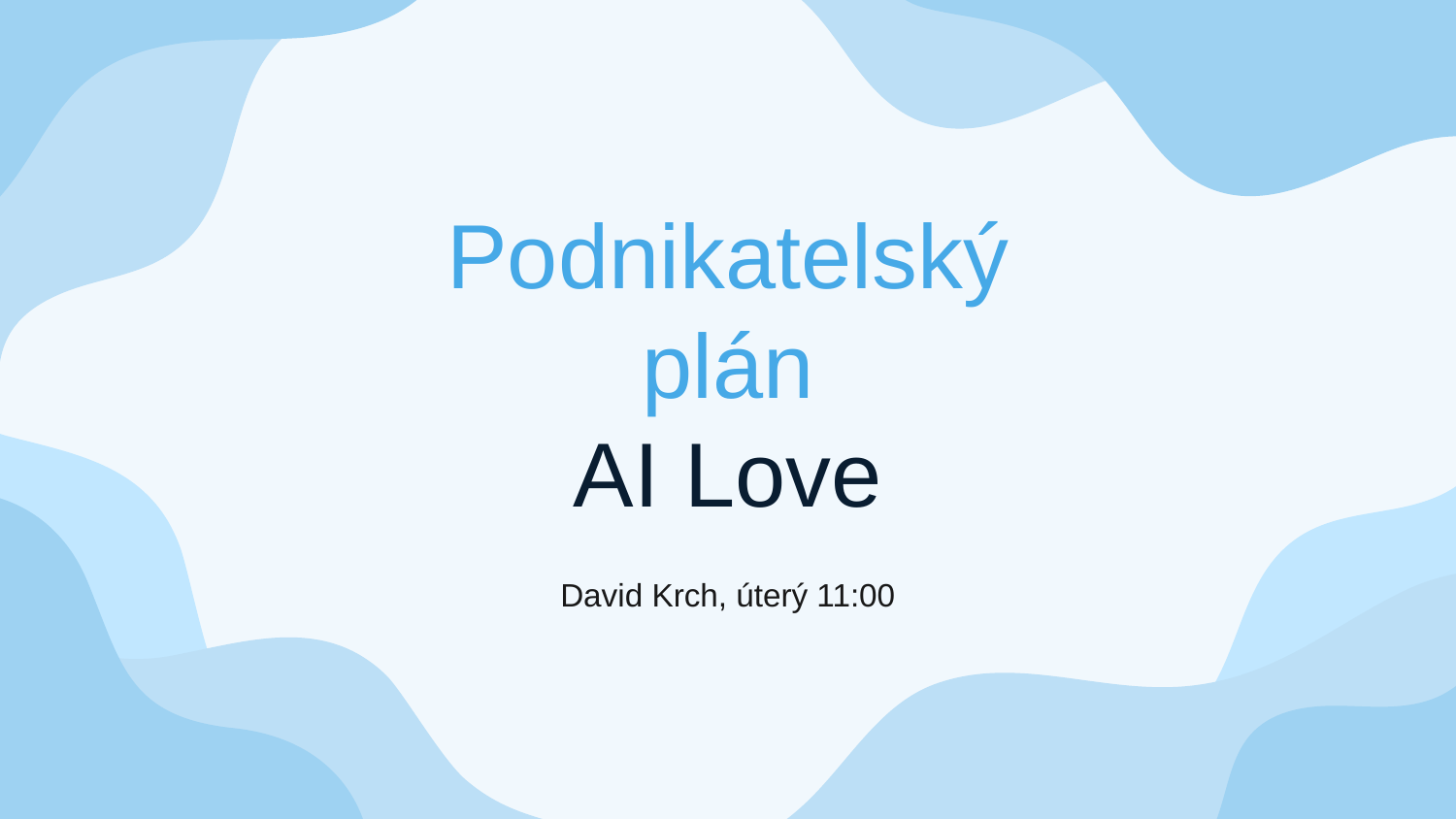

# Podnikatelský plán AI Love
David Krch, úterý 11:00